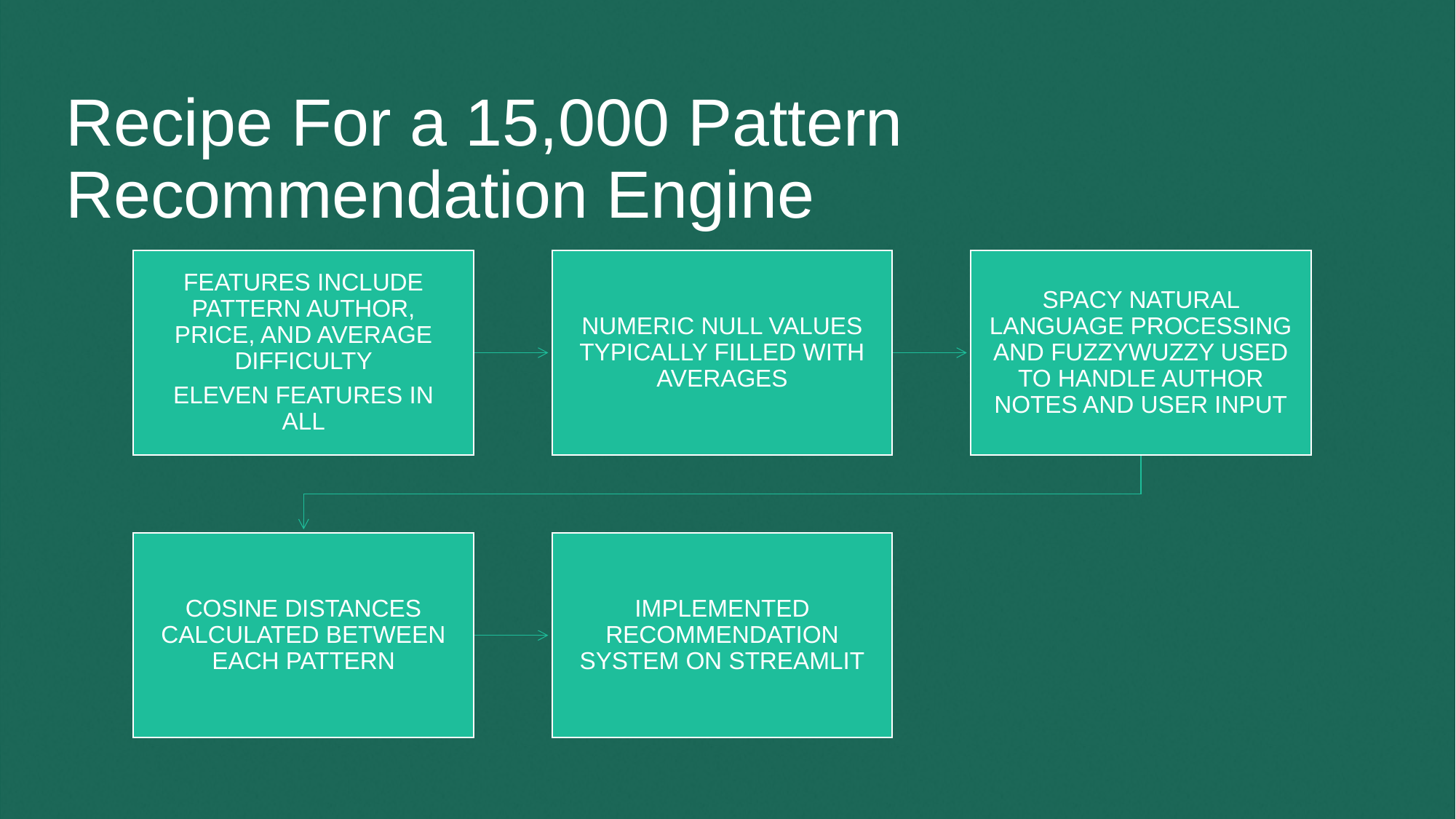

# Recipe For a 15,000 Pattern Recommendation Engine

Features include pattern author, price, and average difficulty
Eleven features in all

Numeric null values typically filled with averages

SpaCy natural language processing and FuzzyWuzzy used to handle author notes and user input

Cosine distances calculated between each pattern
Implemented Recommendation system on Streamlit